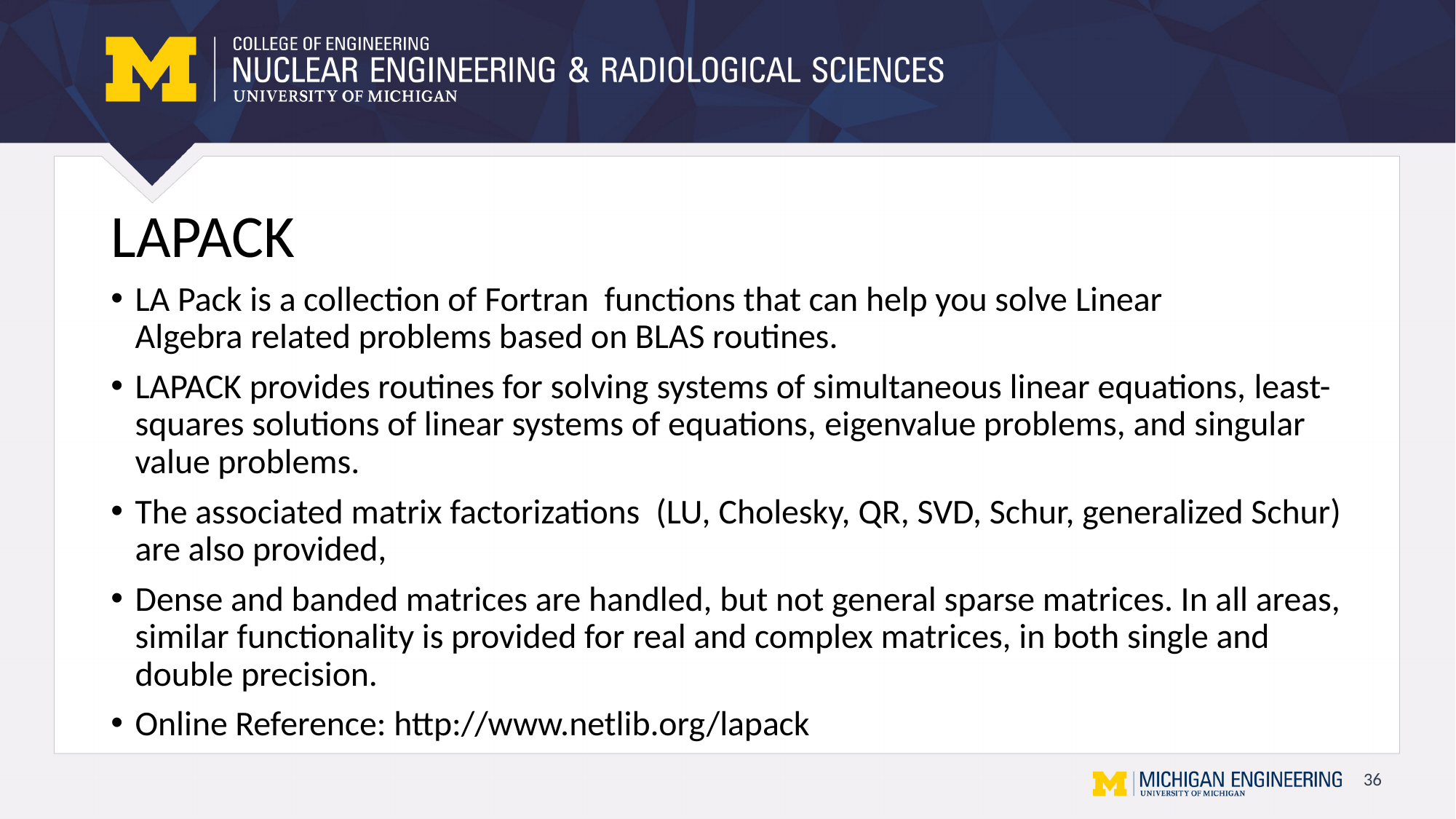

# LAPACK
LA Pack is a collection of Fortran  functions that can help you solve Linear Algebra related problems based on BLAS routines.
LAPACK provides routines for solving systems of simultaneous linear equations, least-squares solutions of linear systems of equations, eigenvalue problems, and singular value problems.
The associated matrix factorizations  (LU, Cholesky, QR, SVD, Schur, generalized Schur) are also provided,
Dense and banded matrices are handled, but not general sparse matrices. In all areas, similar functionality is provided for real and complex matrices, in both single and double precision.
Online Reference: http://www.netlib.org/lapack